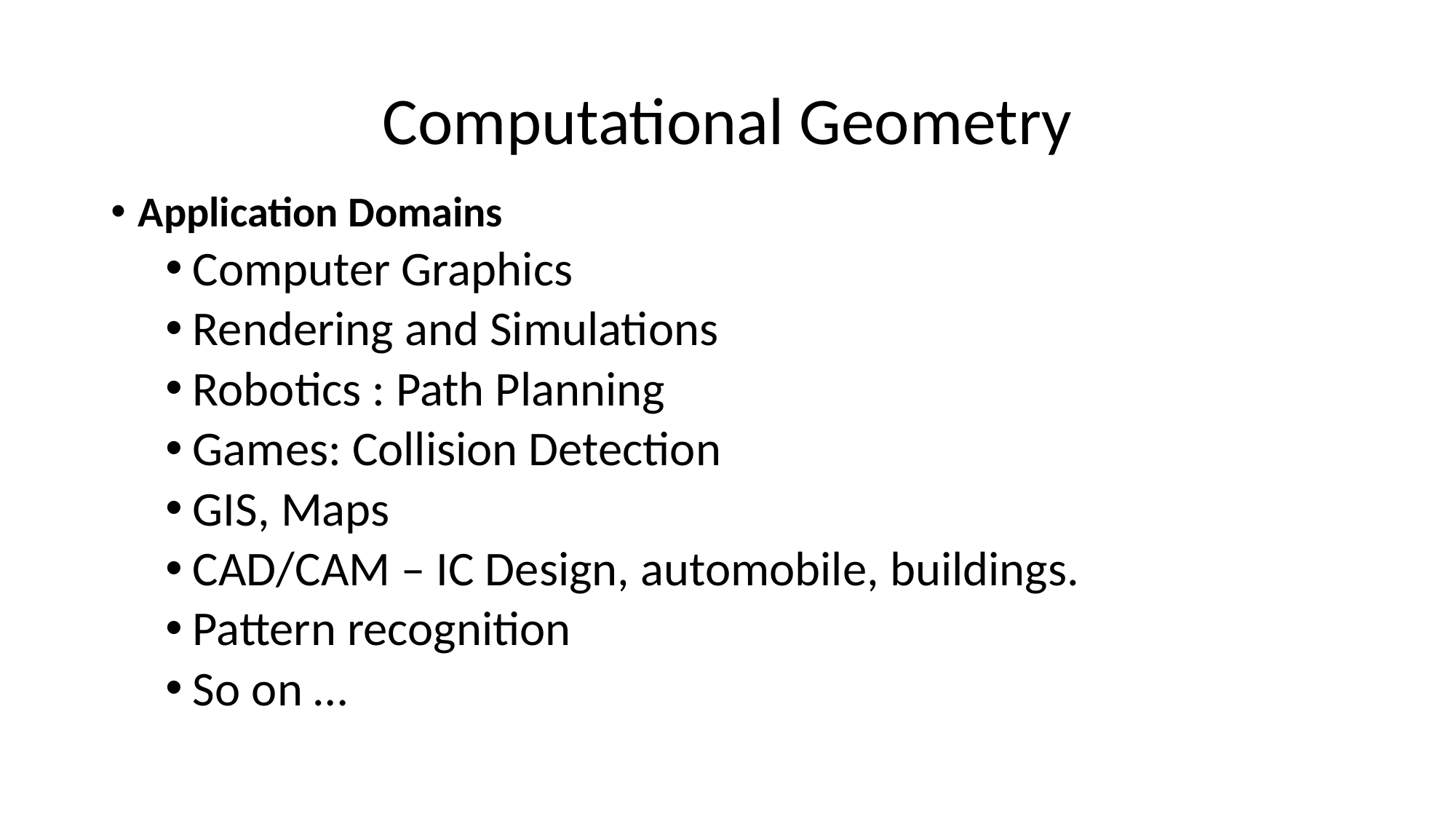

# Computational Geometry
Application Domains
Computer Graphics
Rendering and Simulations
Robotics : Path Planning
Games: Collision Detection
GIS, Maps
CAD/CAM – IC Design, automobile, buildings.
Pattern recognition
So on …